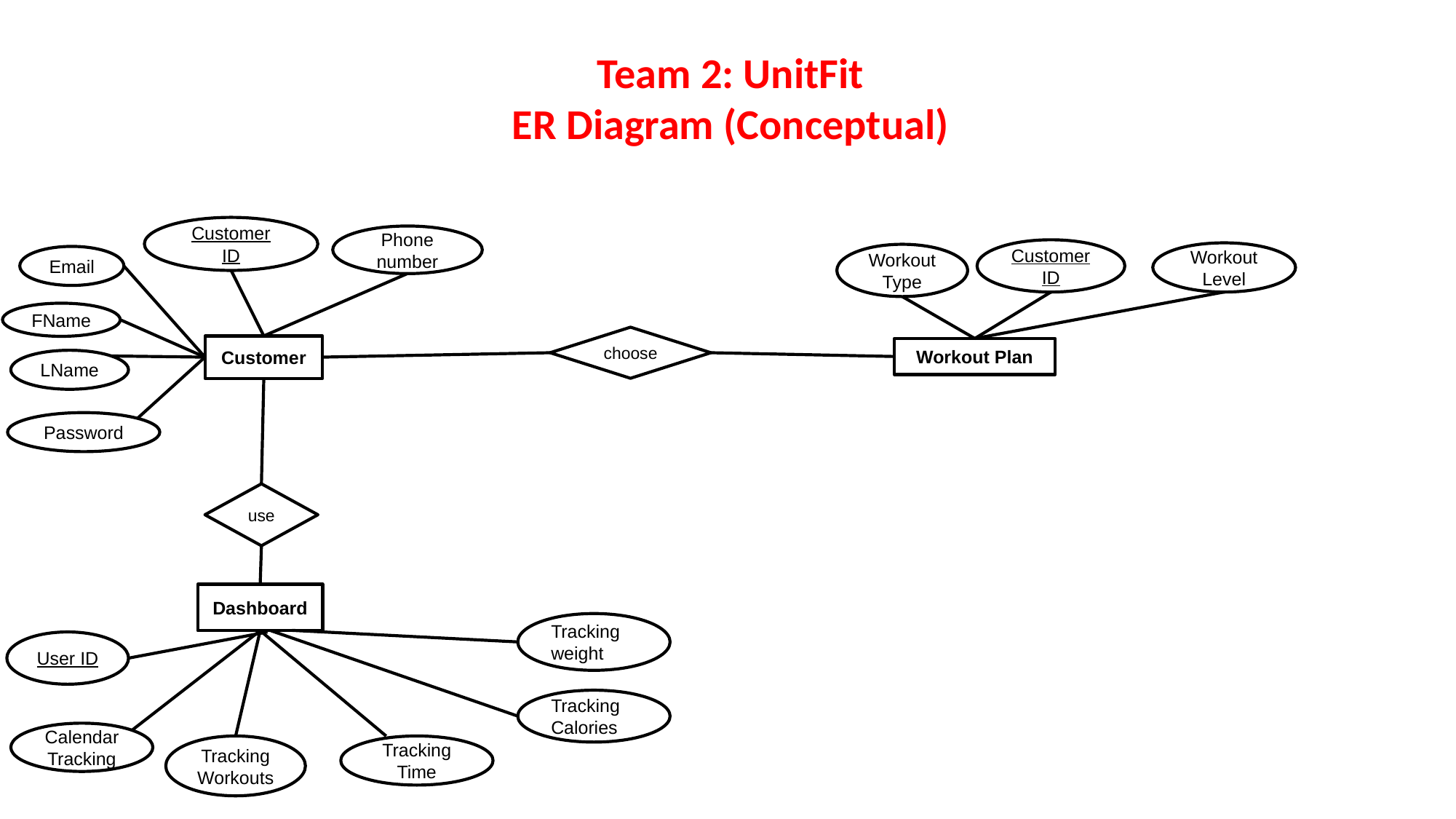

Team 2: UnitFit
ER Diagram (Conceptual)
Customer ID
Phone number
Customer ID
Workout Level
Workout Type
Email
FName
choose
Customer
Workout Plan
LName
Password
use
Dashboard
Tracking weight
User ID
Tracking Calories
Calendar Tracking
Tracking Workouts
Tracking Time